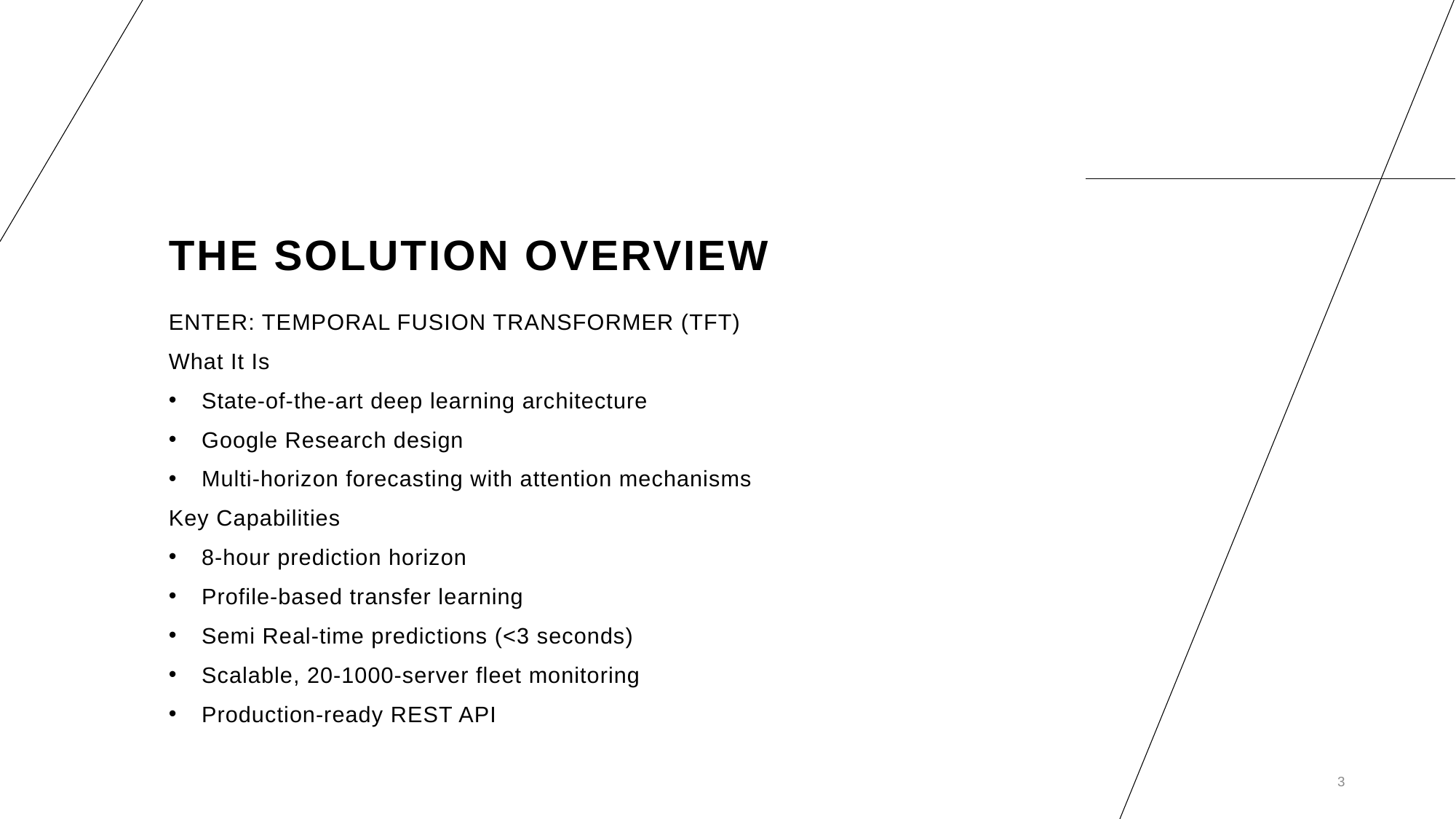

# The Solution Overview
ENTER: TEMPORAL FUSION TRANSFORMER (TFT)
What It Is
State-of-the-art deep learning architecture
Google Research design
Multi-horizon forecasting with attention mechanisms
Key Capabilities
8-hour prediction horizon
Profile-based transfer learning
Semi Real-time predictions (<3 seconds)
Scalable, 20-1000-server fleet monitoring
Production-ready REST API

3